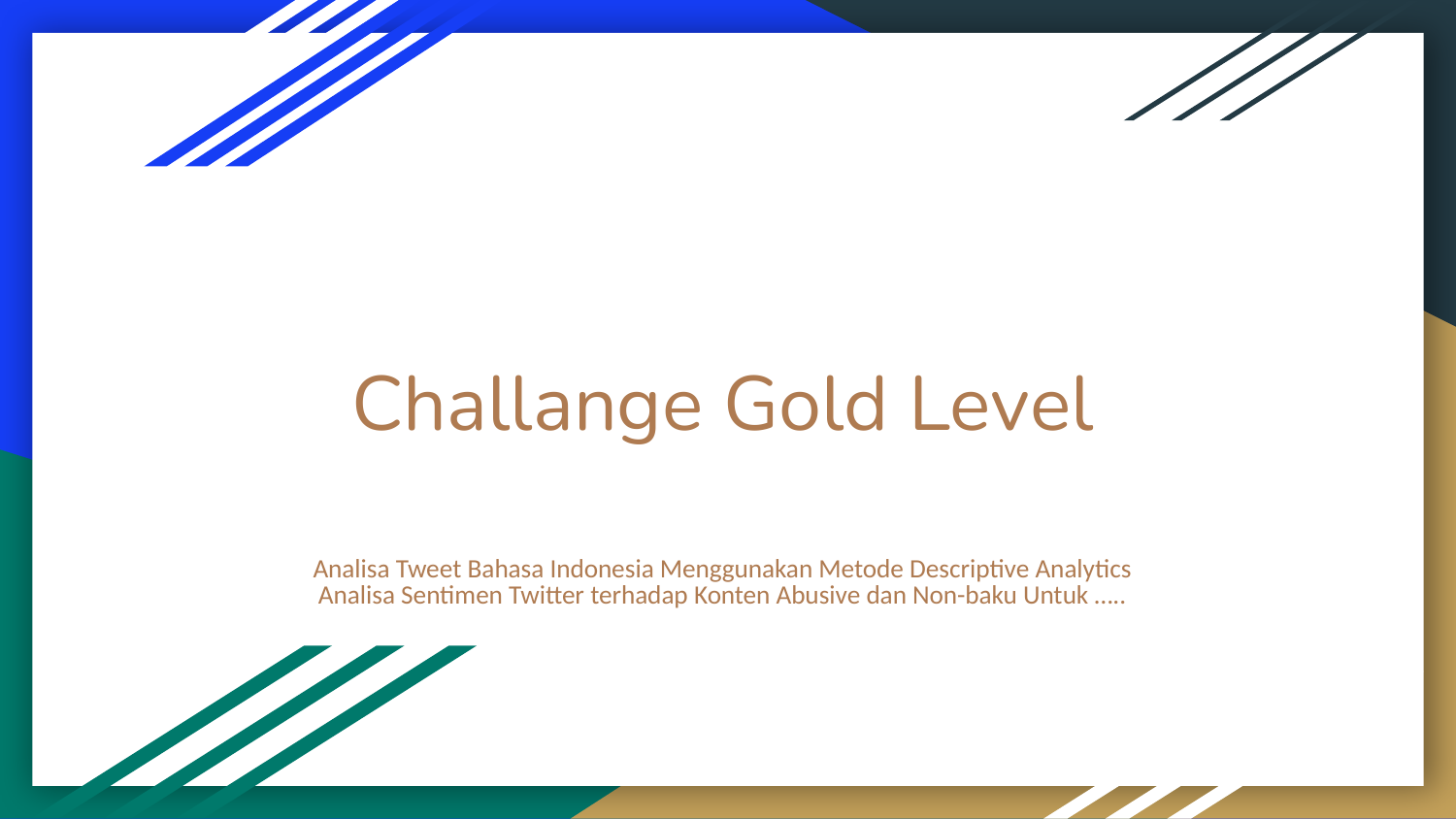

# Challange Gold Level
Analisa Tweet Bahasa Indonesia Menggunakan Metode Descriptive Analytics
Analisa Sentimen Twitter terhadap Konten Abusive dan Non-baku Untuk …..